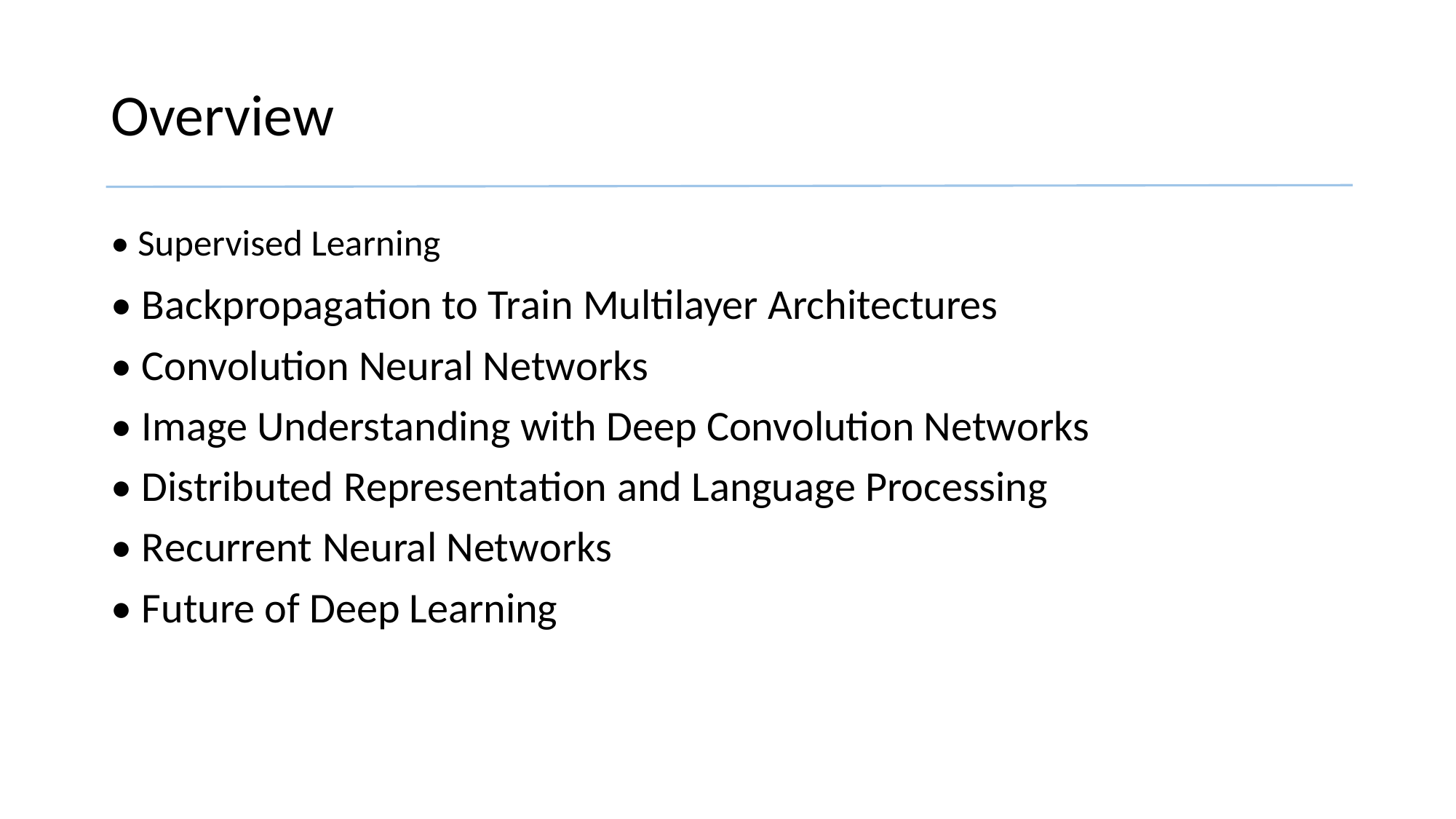

Overview

• Supervised Learning
• Backpropagation to Train Multilayer Architectures
• Convolution Neural Networks
• Image Understanding with Deep Convolution Networks
• Distributed Representation and Language Processing
• Recurrent Neural Networks
• Future of Deep Learning